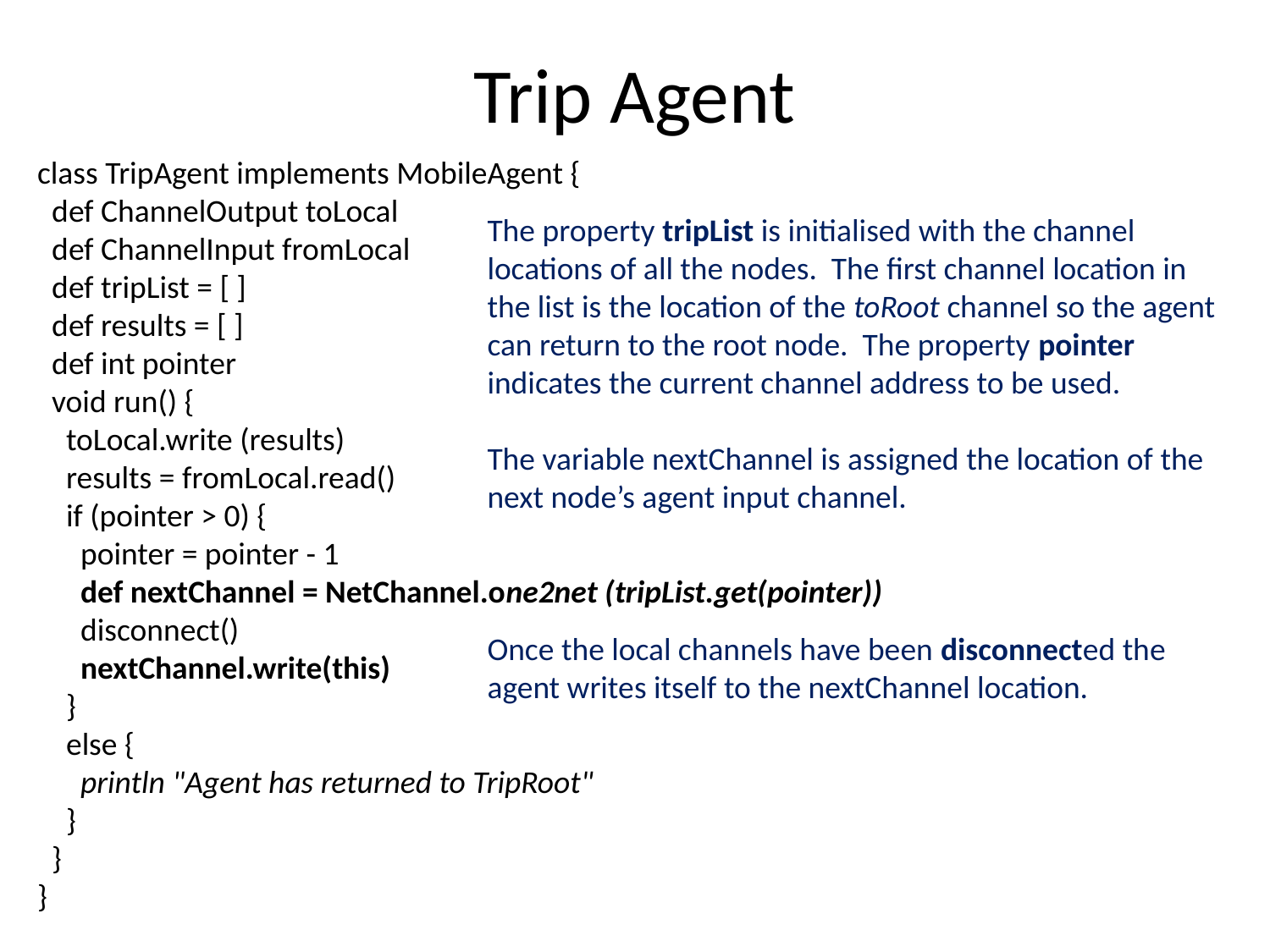

# Trip Agent
class TripAgent implements MobileAgent {
  def ChannelOutput toLocal
  def ChannelInput fromLocal
  def tripList = [ ]
  def results = [ ]
  def int pointer
  void run() {
    toLocal.write (results)
    results = fromLocal.read()
    if (pointer > 0) {
      pointer = pointer - 1
      def nextChannel = NetChannel.one2net (tripList.get(pointer))
      disconnect()
      nextChannel.write(this)
    }
    else {
      println "Agent has returned to TripRoot"
    }
  }
}
The property tripList is initialised with the channel locations of all the nodes.  The first channel location in the list is the location of the toRoot channel so the agent can return to the root node.  The property pointer indicates the current channel address to be used.

The variable nextChannel is assigned the location of the next node’s agent input channel.

Once the local channels have been disconnected the agent writes itself to the nextChannel location.